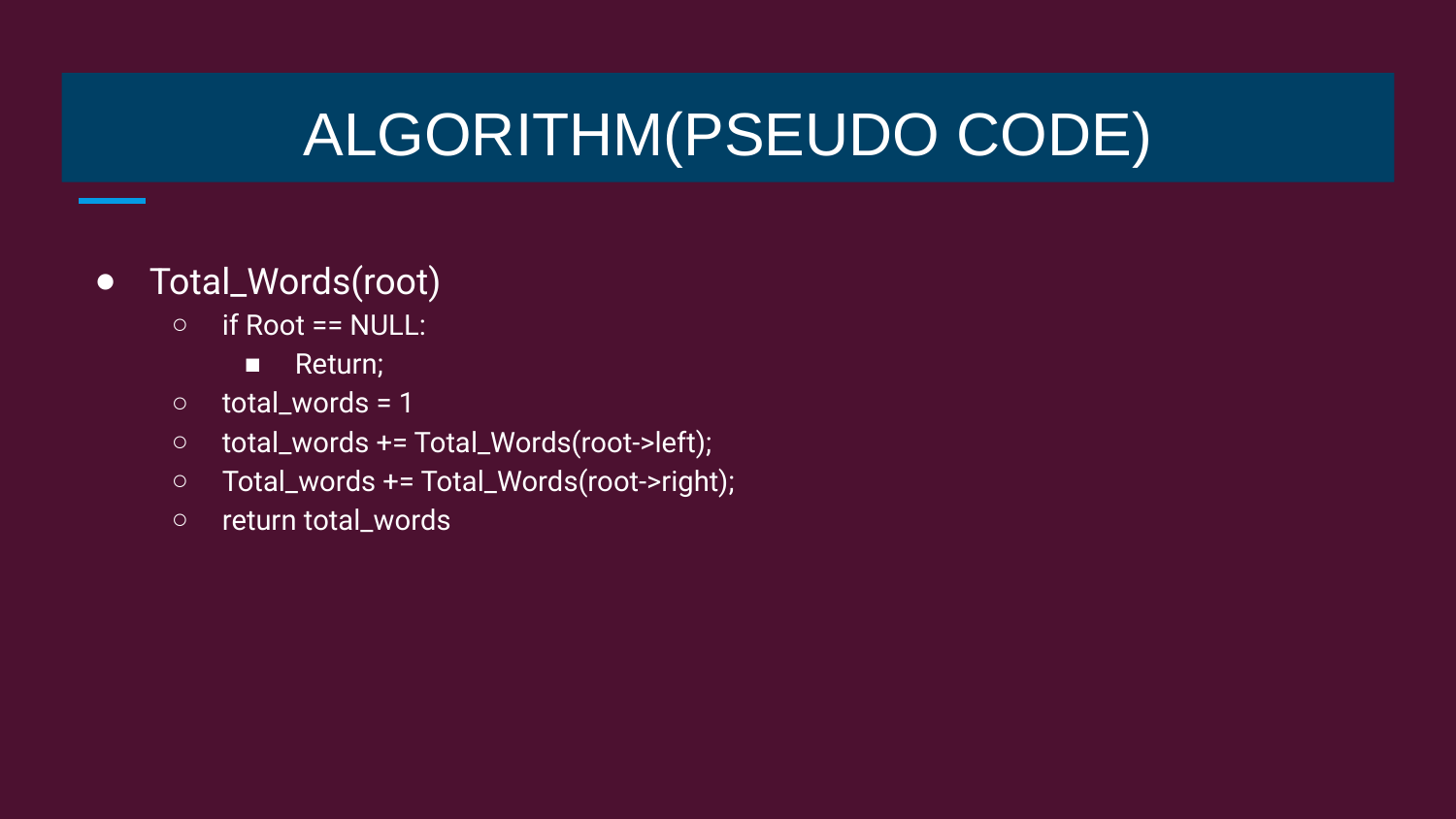

# ALGORITHM(PSEUDO CODE)
Total_Words(root)
if Root == NULL:
Return;
total_words = 1
total_words += Total_Words(root->left);
Total_words += Total_Words(root->right);
return total_words